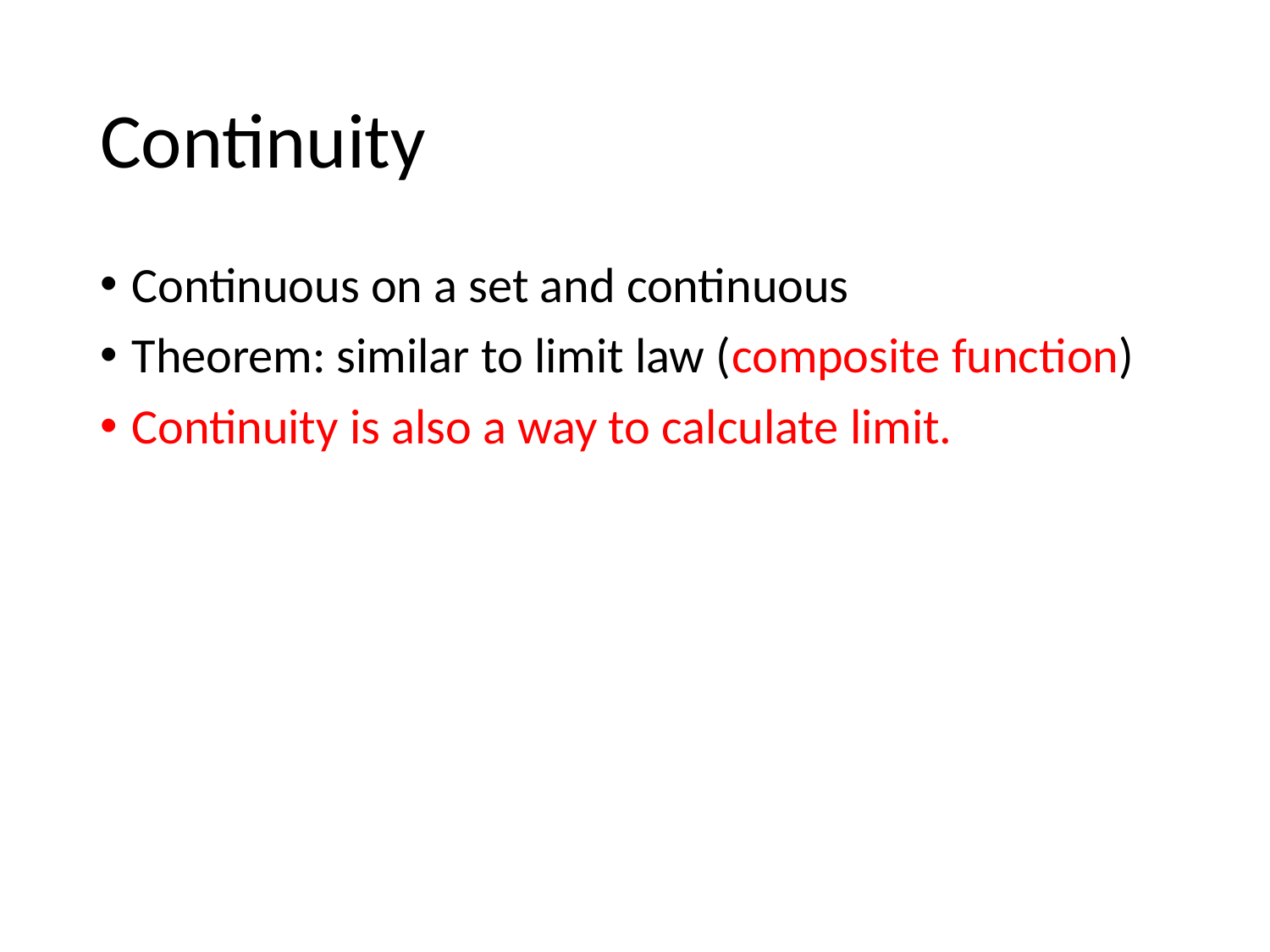

# Continuity
Continuous on a set and continuous
Theorem: similar to limit law (composite function)
Continuity is also a way to calculate limit.